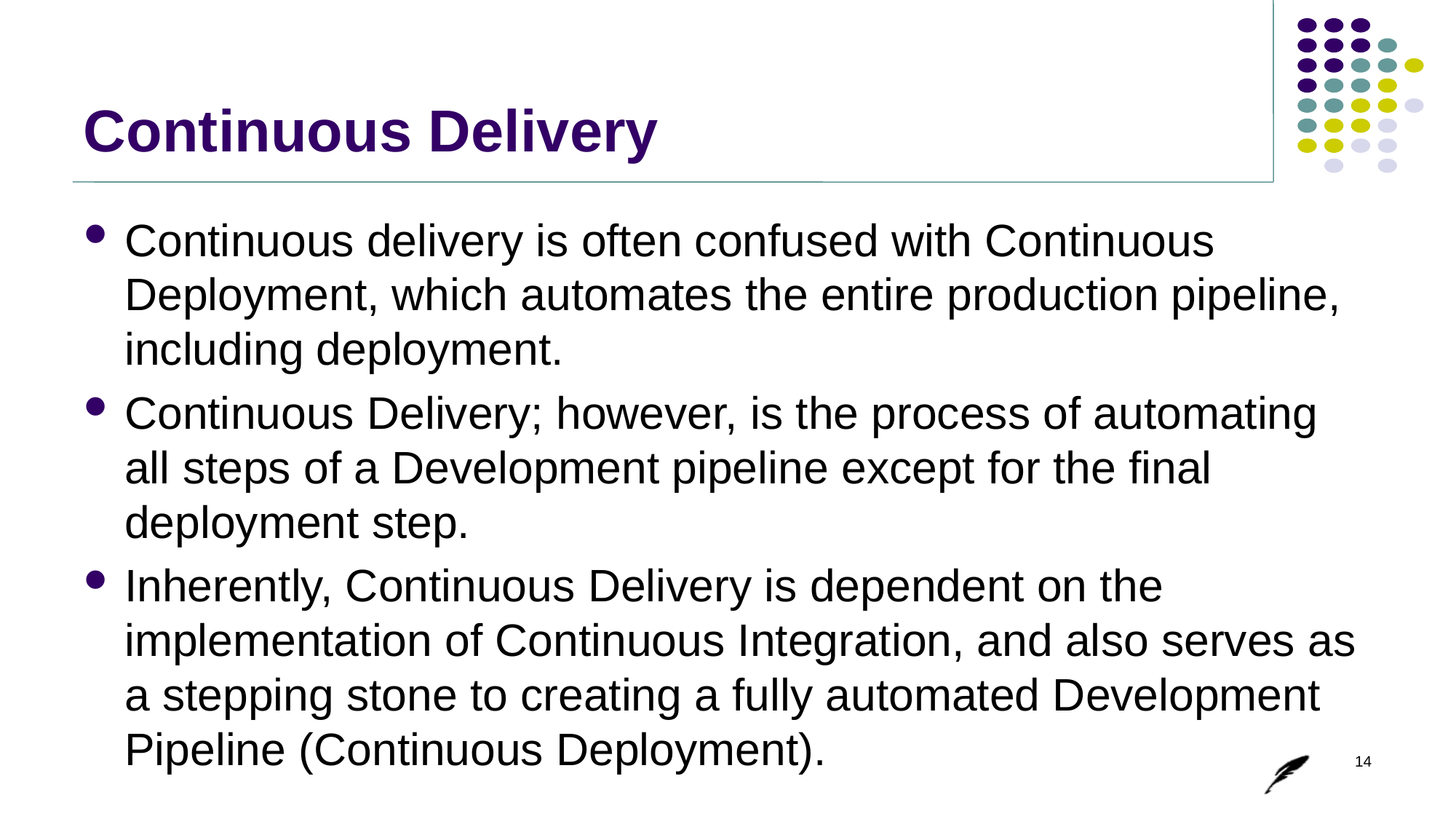

# Continuous Delivery
Continuous delivery is often confused with Continuous Deployment, which automates the entire production pipeline, including deployment.
Continuous Delivery; however, is the process of automating all steps of a Development pipeline except for the final deployment step.
Inherently, Continuous Delivery is dependent on the implementation of Continuous Integration, and also serves as a stepping stone to creating a fully automated Development Pipeline (Continuous Deployment).
14